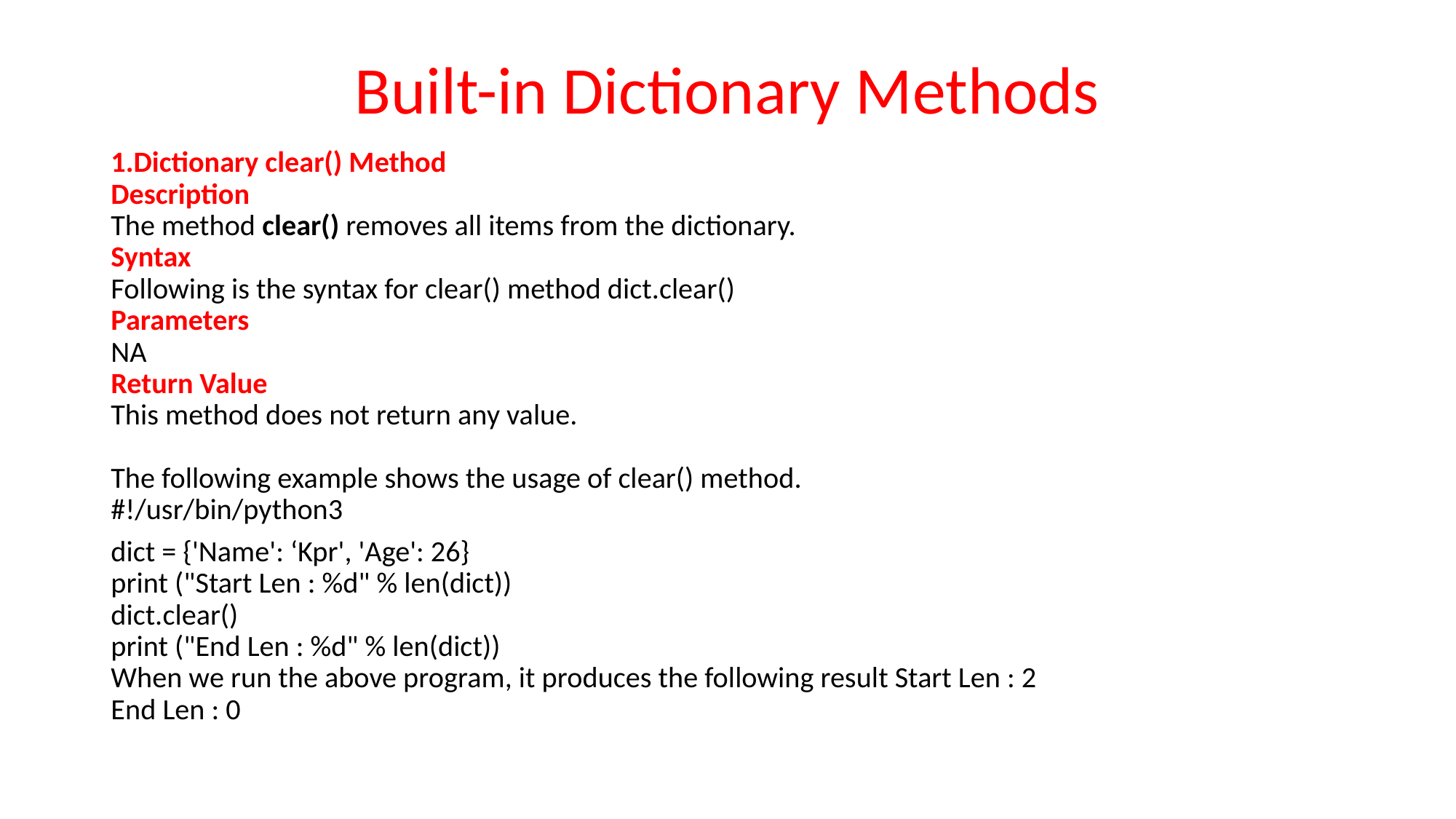

# Built-in Dictionary Methods
1.Dictionary clear() Method
Description
The method clear() removes all items from the dictionary.
Syntax
Following is the syntax for clear() method dict.clear()
Parameters
NA
Return Value
This method does not return any value.
The following example shows the usage of clear() method.
#!/usr/bin/python3
dict = {'Name': ‘Kpr', 'Age': 26}
print ("Start Len : %d" % len(dict))
dict.clear()
print ("End Len : %d" % len(dict))
When we run the above program, it produces the following result Start Len : 2
End Len : 0